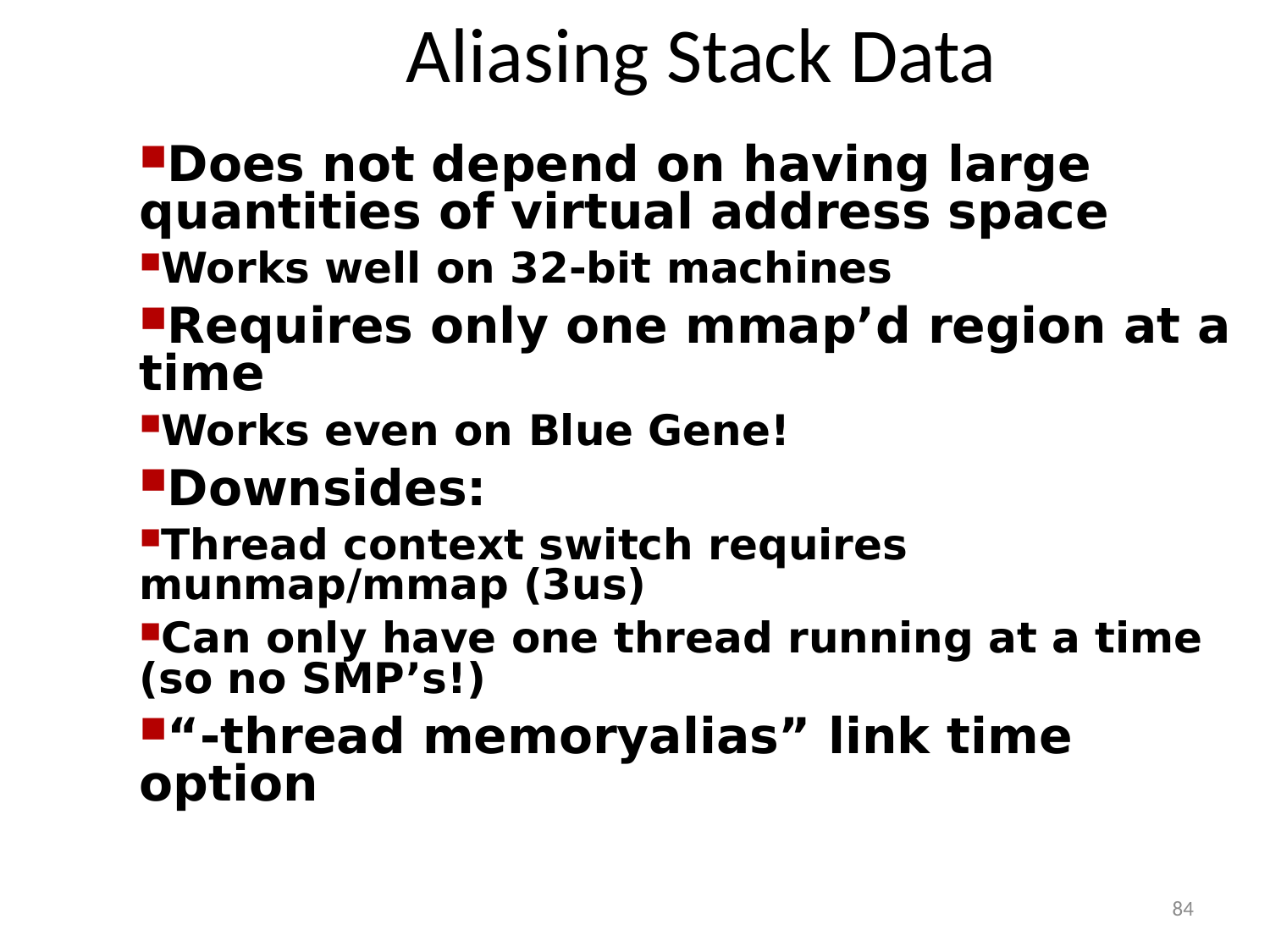

Aliasing Stack Data
Does not depend on having large quantities of virtual address space
Works well on 32-bit machines
Requires only one mmap’d region at a time
Works even on Blue Gene!
Downsides:
Thread context switch requires munmap/mmap (3us)‏
Can only have one thread running at a time (so no SMP’s!)‏
“-thread memoryalias” link time option
84